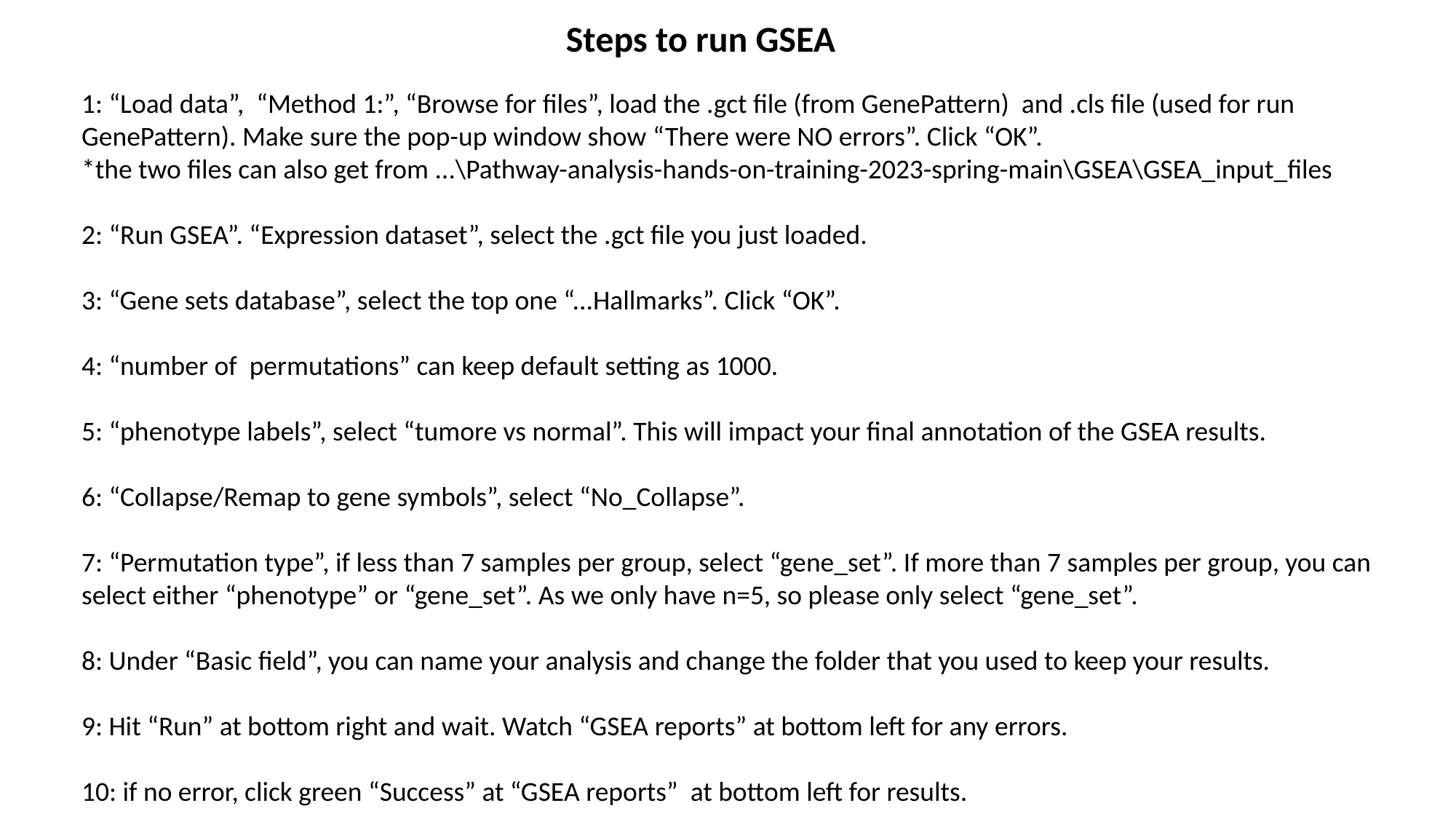

Steps to run GSEA
1: “Load data”,  “Method 1:”, “Browse for files”, load the .gct file (from GenePattern)  and .cls file (used for run GenePattern). Make sure the pop-up window show “There were NO errors”. Click “OK”.
*the two files can also get from ...\Pathway-analysis-hands-on-training-2023-spring-main\GSEA\GSEA_input_files

2: “Run GSEA”. “Expression dataset”, select the .gct file you just loaded.

3: “Gene sets database”, select the top one “...Hallmarks”. Click “OK”.

4: “number of  permutations” can keep default setting as 1000.

5: “phenotype labels”, select “tumore vs normal”. This will impact your final annotation of the GSEA results.

6: “Collapse/Remap to gene symbols”, select “No_Collapse”.

7: “Permutation type”, if less than 7 samples per group, select “gene_set”. If more than 7 samples per group, you can select either “phenotype” or “gene_set”. As we only have n=5, so please only select “gene_set”.

8: Under “Basic field”, you can name your analysis and change the folder that you used to keep your results.

9: Hit “Run” at bottom right and wait. Watch “GSEA reports” at bottom left for any errors.

10: if no error, click green “Success” at “GSEA reports”  at bottom left for results.